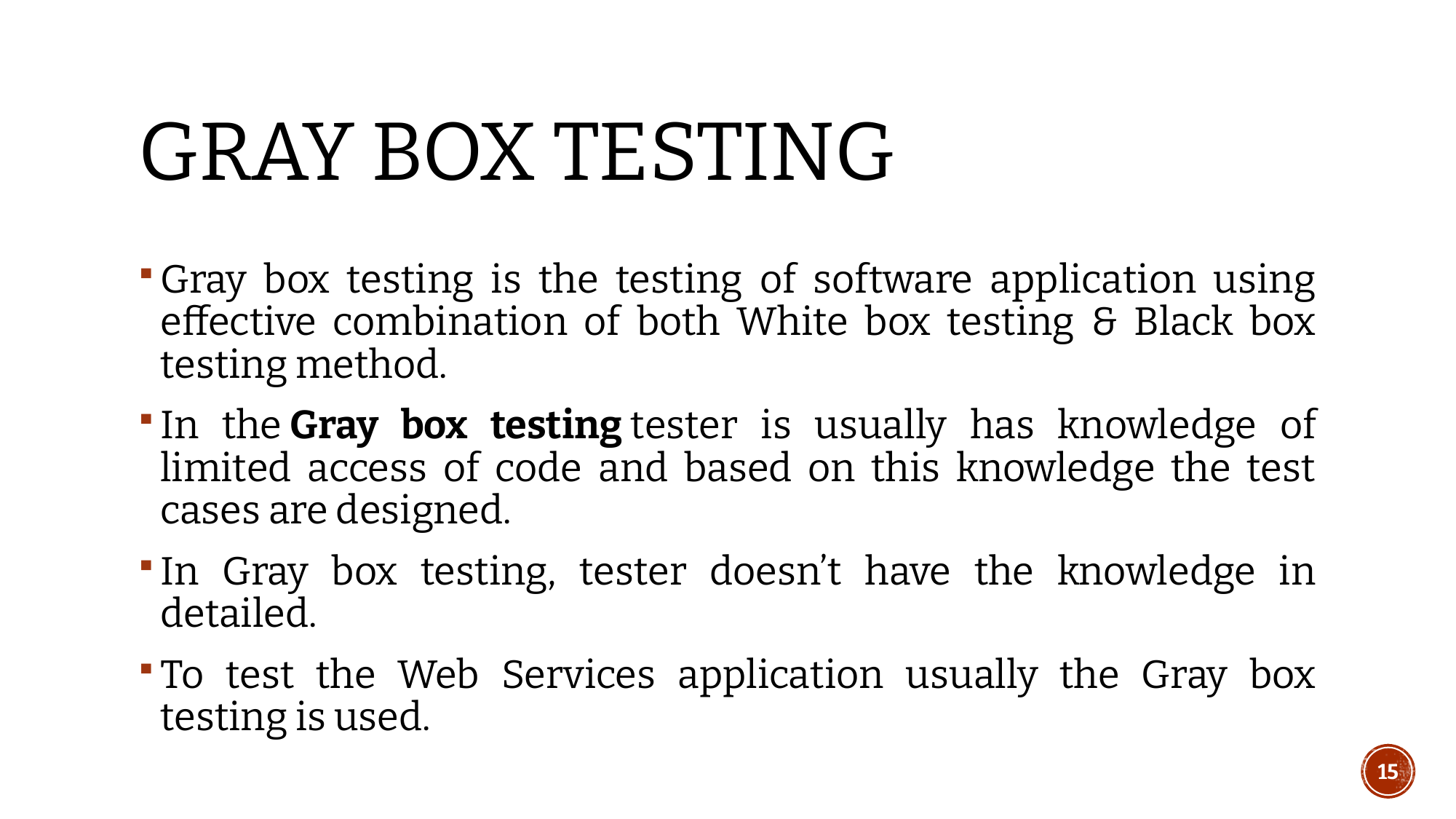

# Gray Box Testing
Gray box testing is the testing of software application using effective combination of both White box testing & Black box testing method.
In the Gray box testing tester is usually has knowledge of limited access of code and based on this knowledge the test cases are designed.
In Gray box testing, tester doesn’t have the knowledge in detailed.
To test the Web Services application usually the Gray box testing is used.
15